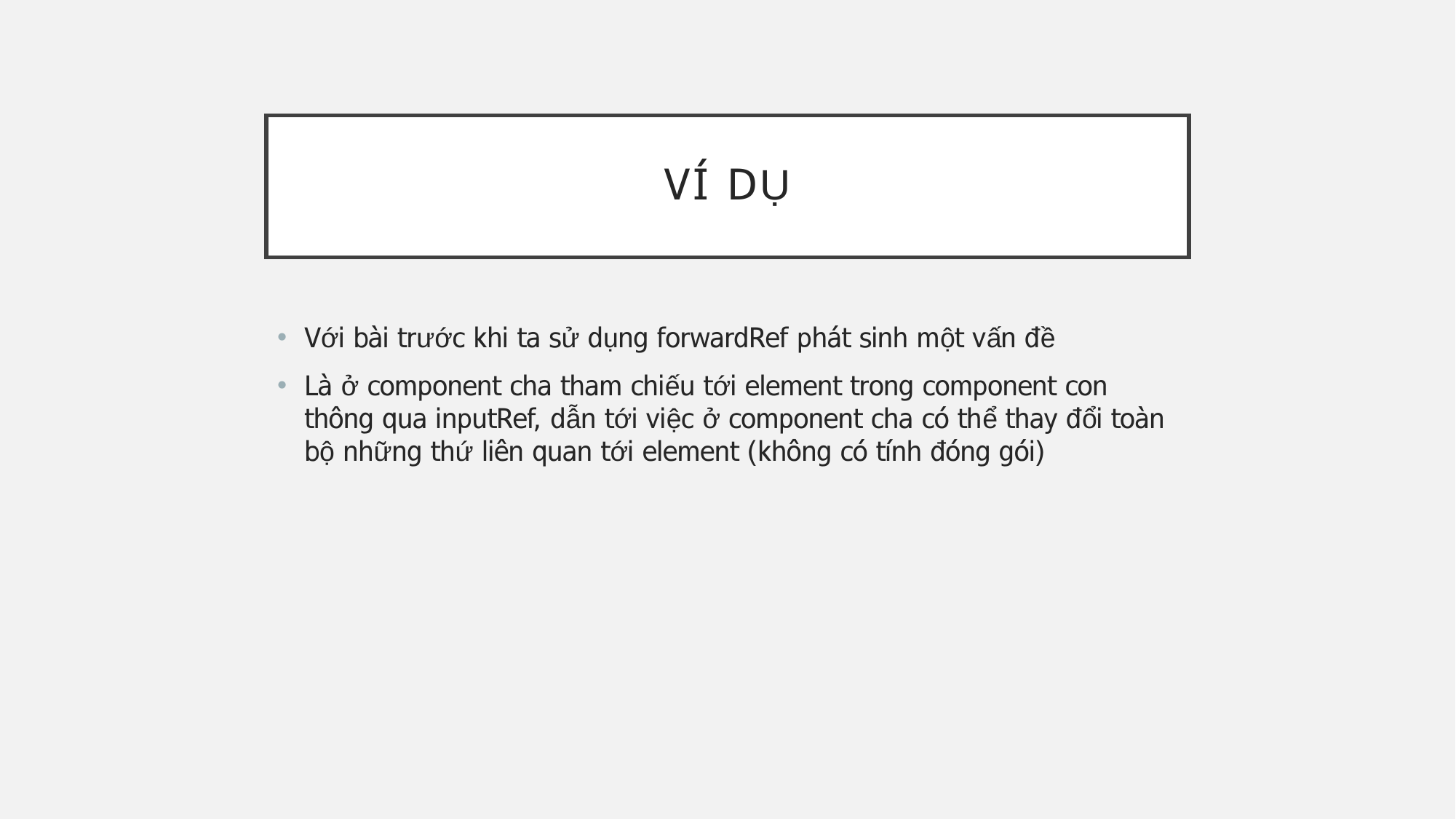

# Ví dụ
Với bài trước khi ta sử dụng forwardRef phát sinh một vấn đề
Là ở component cha tham chiếu tới element trong component con thông qua inputRef, dẫn tới việc ở component cha có thể thay đổi toàn bộ những thứ liên quan tới element (không có tính đóng gói)